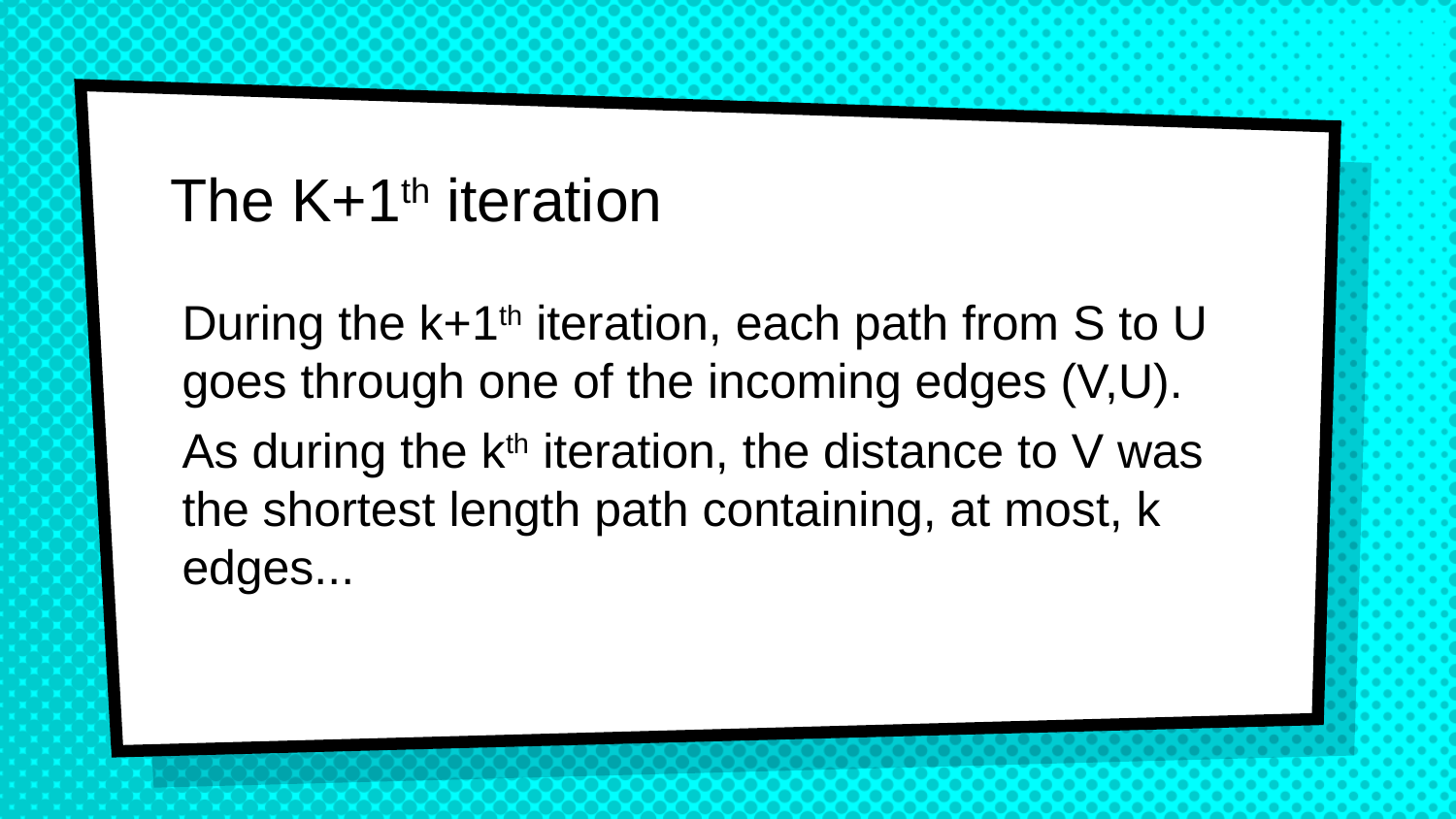

# The K+1th iteration
During the k+1th iteration, each path from S to U goes through one of the incoming edges (V,U).
As during the kth iteration, the distance to V was the shortest length path containing, at most, k edges...